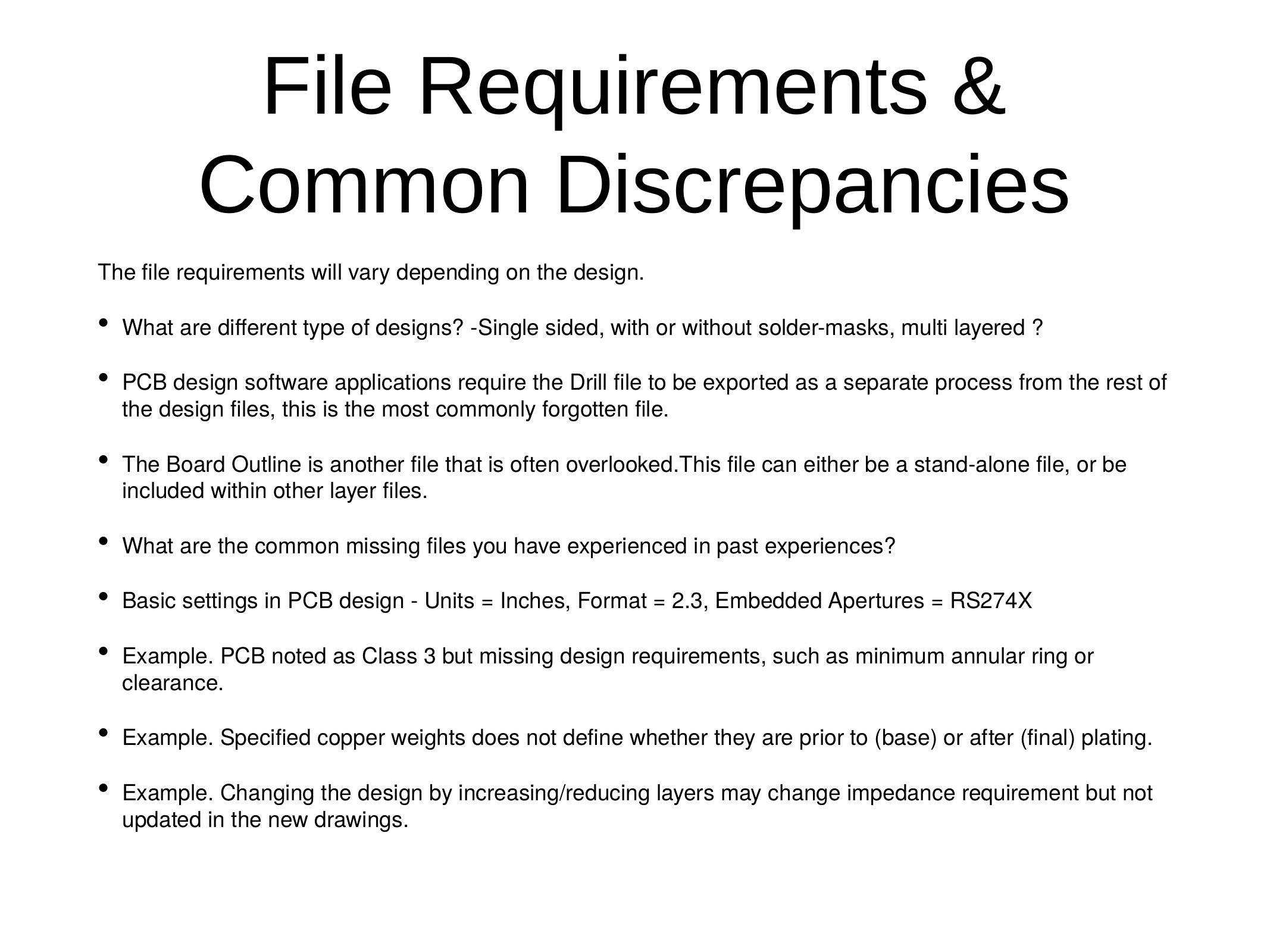

# File Requirements & Common Discrepancies
The file requirements will vary depending on the design.
What are different type of designs? -Single sided, with or without solder-masks, multi layered ?
PCB design software applications require the Drill file to be exported as a separate process from the rest of the design files, this is the most commonly forgotten file.
The Board Outline is another file that is often overlooked.This file can either be a stand-alone file, or be included within other layer files.
What are the common missing files you have experienced in past experiences?
Basic settings in PCB design - Units = Inches, Format = 2.3, Embedded Apertures = RS274X
Example. PCB noted as Class 3 but missing design requirements, such as minimum annular ring or clearance.
Example. Specified copper weights does not define whether they are prior to (base) or after (final) plating.
Example. Changing the design by increasing/reducing layers may change impedance requirement but not updated in the new drawings.